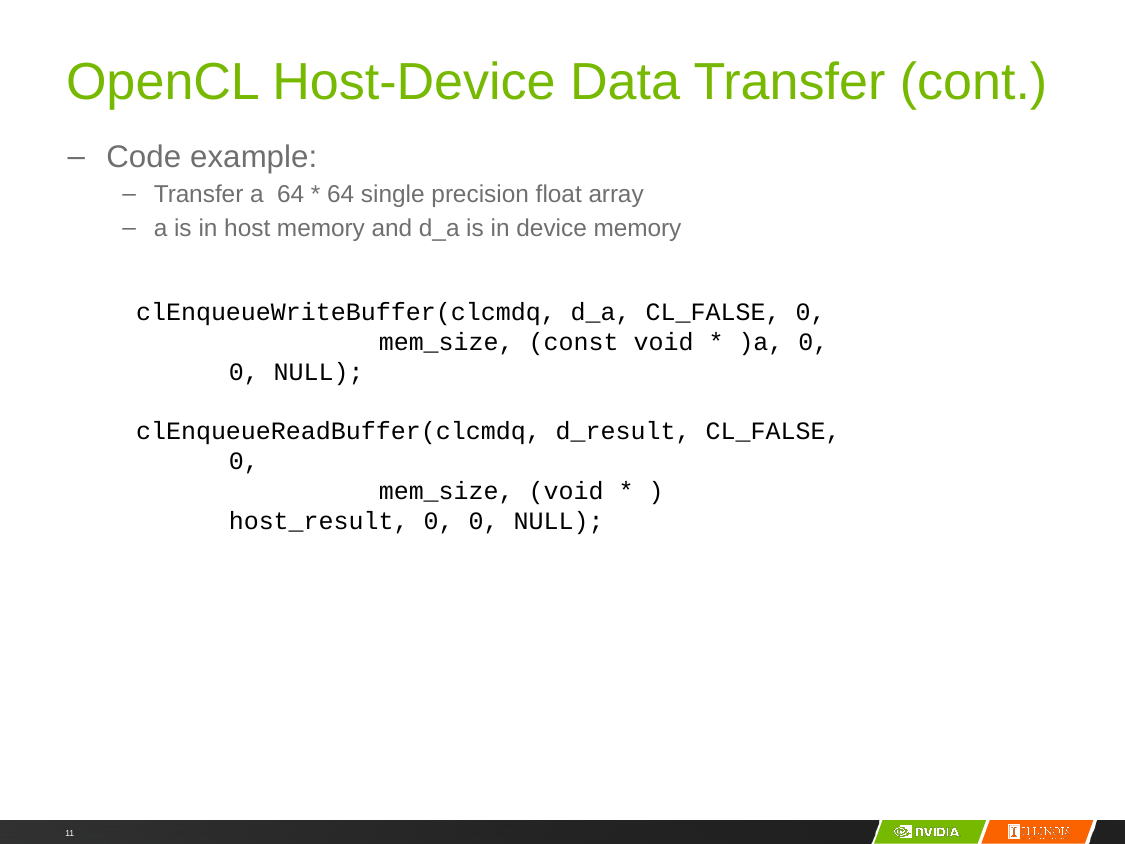

# OpenCL Host-Device Data Transfer (cont.)‏
Code example:
Transfer a  64 * 64 single precision float array
a is in host memory and d_a is in device memory

clEnqueueWriteBuffer(clcmdq, d_a, CL_FALSE, 0,
		mem_size, (const void * )a, 0, 0, NULL);

clEnqueueReadBuffer(clcmdq, d_result, CL_FALSE, 0,
		mem_size, (void * ) host_result, 0, 0, NULL);